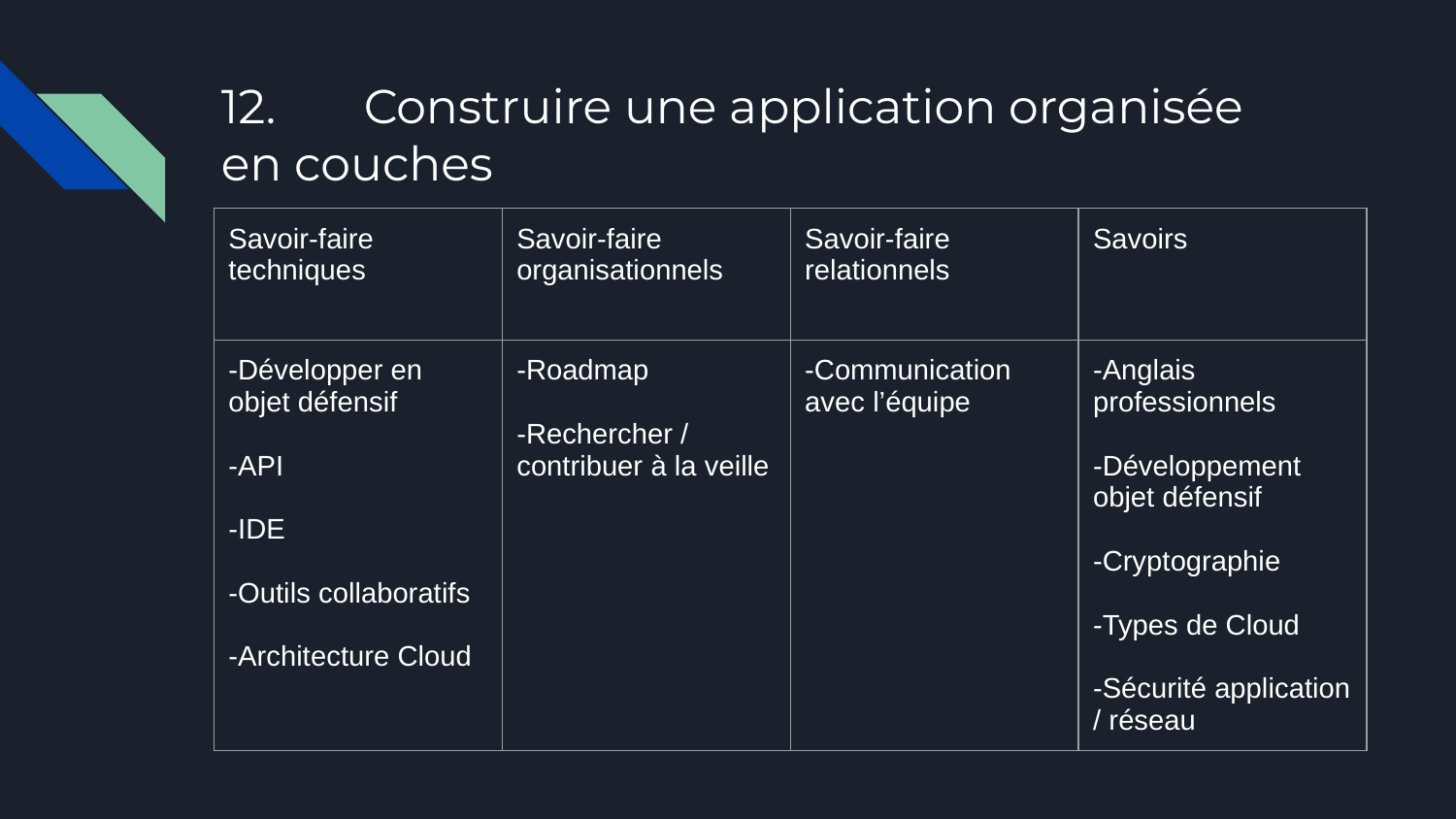

# 12.	Construire une application organisée en couches
| Savoir-faire techniques | Savoir-faire organisationnels | Savoir-faire relationnels | Savoirs |
| --- | --- | --- | --- |
| -Développer en objet défensif -API -IDE -Outils collaboratifs -Architecture Cloud | -Roadmap -Rechercher / contribuer à la veille | -Communication avec l’équipe | -Anglais professionnels -Développement objet défensif -Cryptographie -Types de Cloud -Sécurité application / réseau |